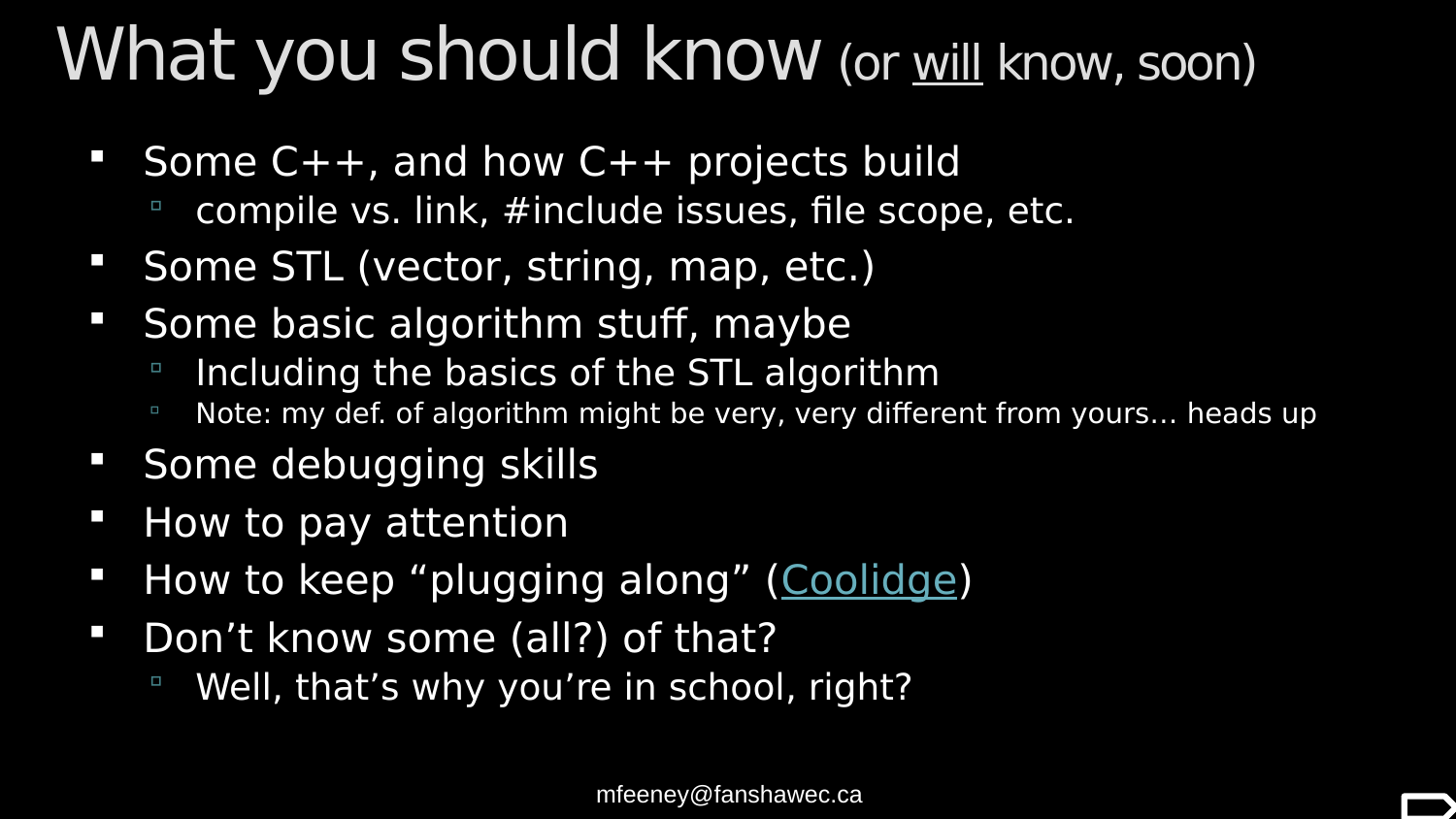

# What you should know (or will know, soon)
Some C++, and how C++ projects build
compile vs. link, #include issues, file scope, etc.
Some STL (vector, string, map, etc.)
Some basic algorithm stuff, maybe
Including the basics of the STL algorithm
Note: my def. of algorithm might be very, very different from yours… heads up
Some debugging skills
How to pay attention
How to keep “plugging along” (Coolidge)
Don’t know some (all?) of that?
Well, that’s why you’re in school, right?